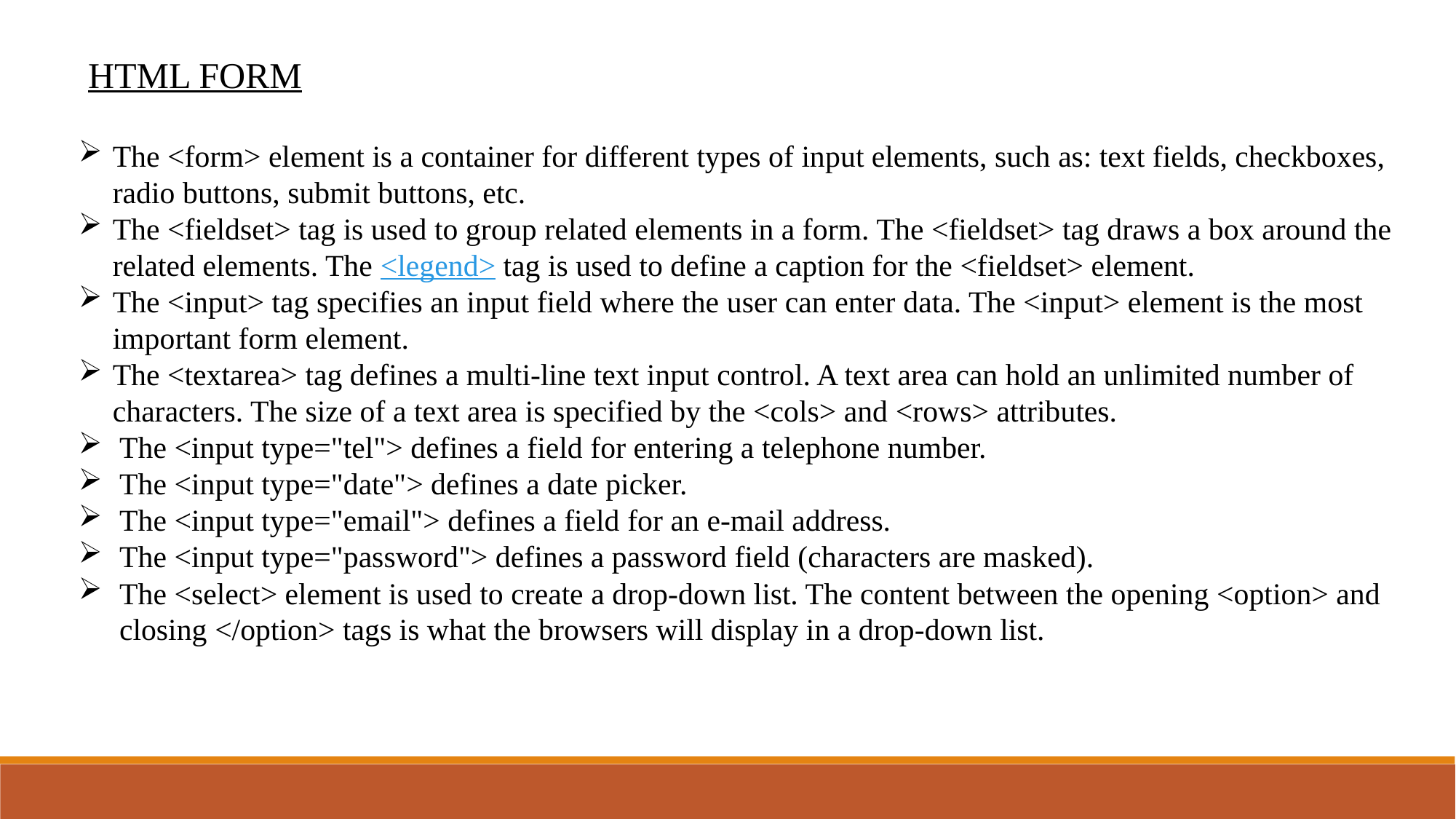

HTML FORM
The <form> element is a container for different types of input elements, such as: text fields, checkboxes, radio buttons, submit buttons, etc.
The <fieldset> tag is used to group related elements in a form. The <fieldset> tag draws a box around the related elements. The <legend> tag is used to define a caption for the <fieldset> element.
The <input> tag specifies an input field where the user can enter data. The <input> element is the most important form element.
The <textarea> tag defines a multi-line text input control. A text area can hold an unlimited number of characters. The size of a text area is specified by the <cols> and <rows> attributes.
The <input type="tel"> defines a field for entering a telephone number.
The <input type="date"> defines a date picker.
The <input type="email"> defines a field for an e-mail address.
The <input type="password"> defines a password field (characters are masked).
The <select> element is used to create a drop-down list. The content between the opening <option> and closing </option> tags is what the browsers will display in a drop-down list.